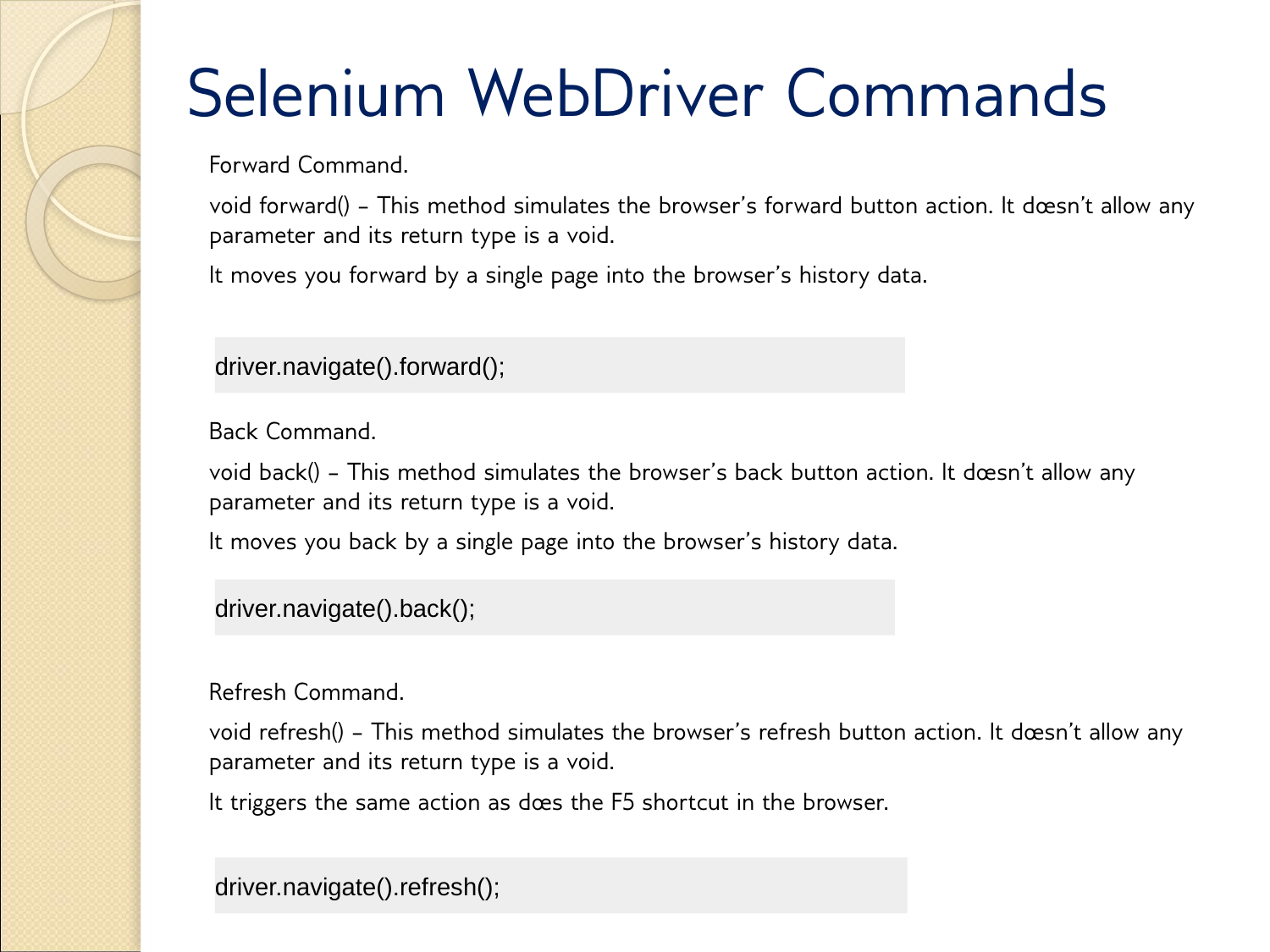

# Selenium WebDriver Commands
Forward Command.
void forward() – This method simulates the browser’s forward button action. It doesn’t allow any parameter and its return type is a void.
It moves you forward by a single page into the browser’s history data.
driver.navigate().forward();
Back Command.
void back() – This method simulates the browser’s back button action. It doesn’t allow any parameter and its return type is a void.
It moves you back by a single page into the browser’s history data.
driver.navigate().back();
Refresh Command.
void refresh() – This method simulates the browser’s refresh button action. It doesn’t allow any parameter and its return type is a void.
It triggers the same action as does the F5 shortcut in the browser.
driver.navigate().refresh();